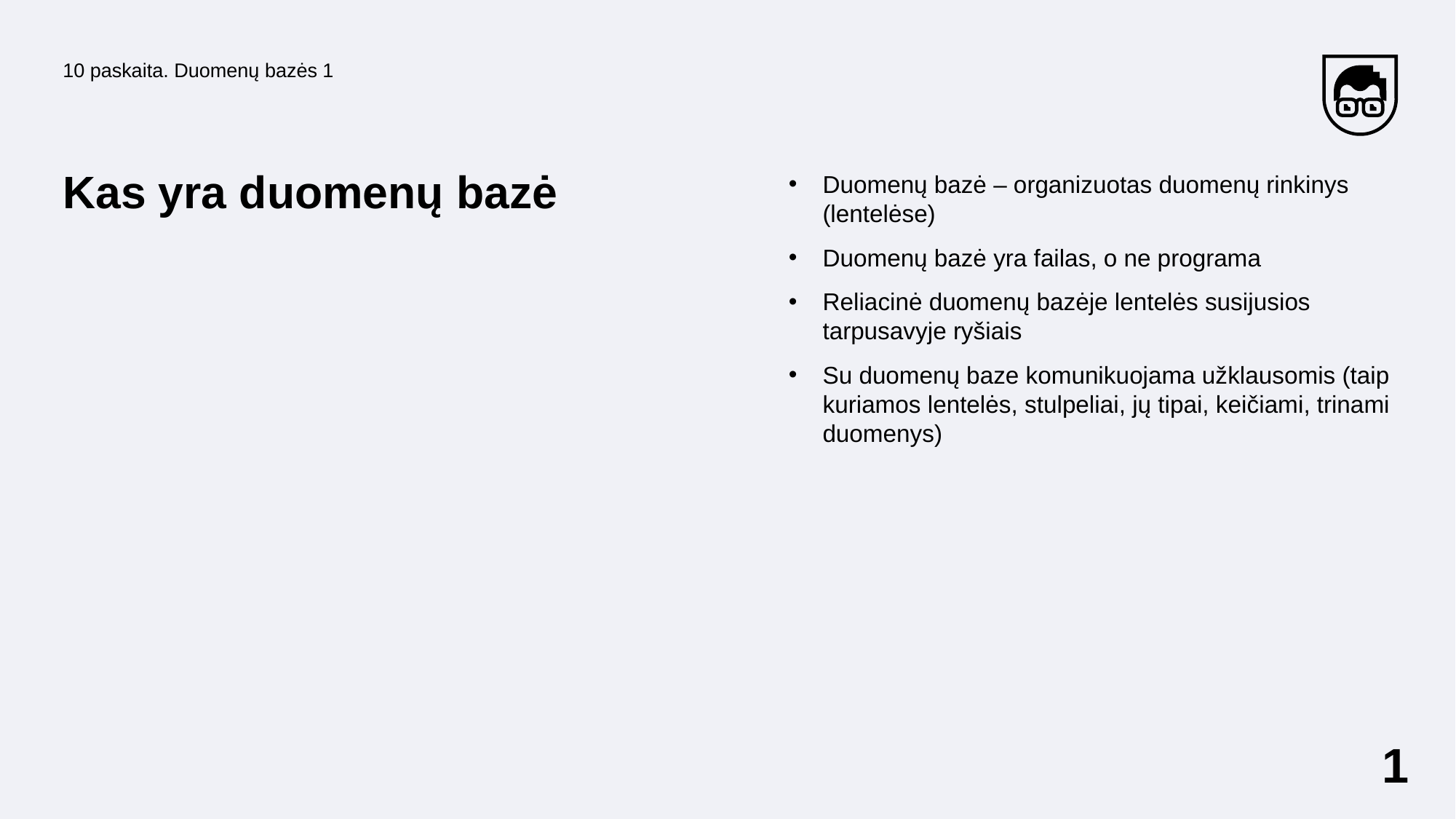

10 paskaita. Duomenų bazės 1

Kas yra duomenų bazė
Duomenų bazė – organizuotas duomenų rinkinys (lentelėse)
Duomenų bazė yra failas, o ne programa
Reliacinė duomenų bazėje lentelės susijusios tarpusavyje ryšiais
Su duomenų baze komunikuojama užklausomis (taip kuriamos lentelės, stulpeliai, jų tipai, keičiami, trinami duomenys)

1